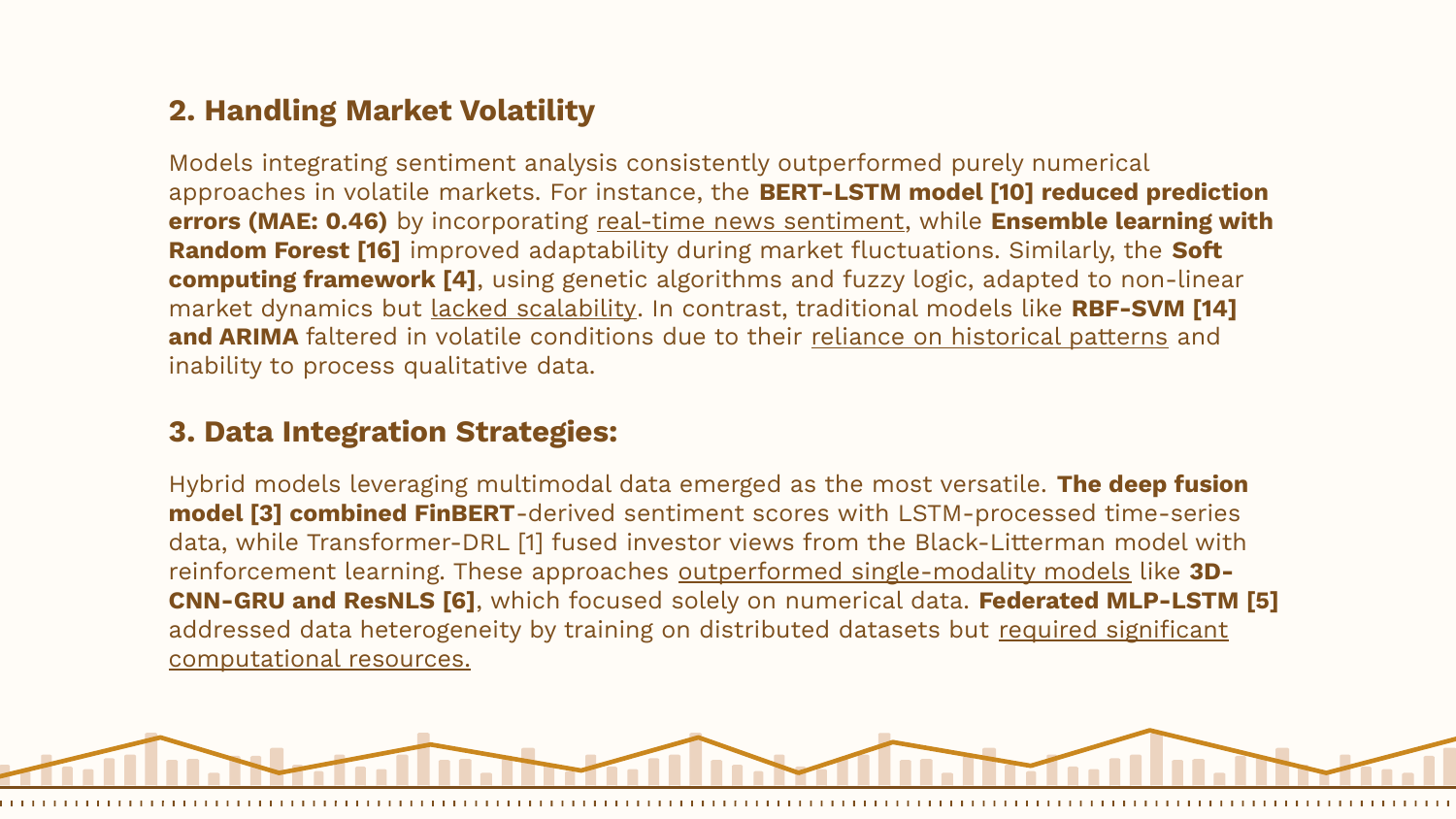

2. Handling Market Volatility
Models integrating sentiment analysis consistently outperformed purely numerical approaches in volatile markets. For instance, the BERT-LSTM model [10] reduced prediction errors (MAE: 0.46) by incorporating real-time news sentiment, while Ensemble learning with Random Forest [16] improved adaptability during market fluctuations. Similarly, the Soft computing framework [4], using genetic algorithms and fuzzy logic, adapted to non-linear market dynamics but lacked scalability. In contrast, traditional models like RBF-SVM [14] and ARIMA faltered in volatile conditions due to their reliance on historical patterns and inability to process qualitative data.
3. Data Integration Strategies:
Hybrid models leveraging multimodal data emerged as the most versatile. The deep fusion model [3] combined FinBERT-derived sentiment scores with LSTM-processed time-series data, while Transformer-DRL [1] fused investor views from the Black-Litterman model with reinforcement learning. These approaches outperformed single-modality models like 3D-CNN-GRU and ResNLS [6], which focused solely on numerical data. Federated MLP-LSTM [5] addressed data heterogeneity by training on distributed datasets but required significant computational resources.